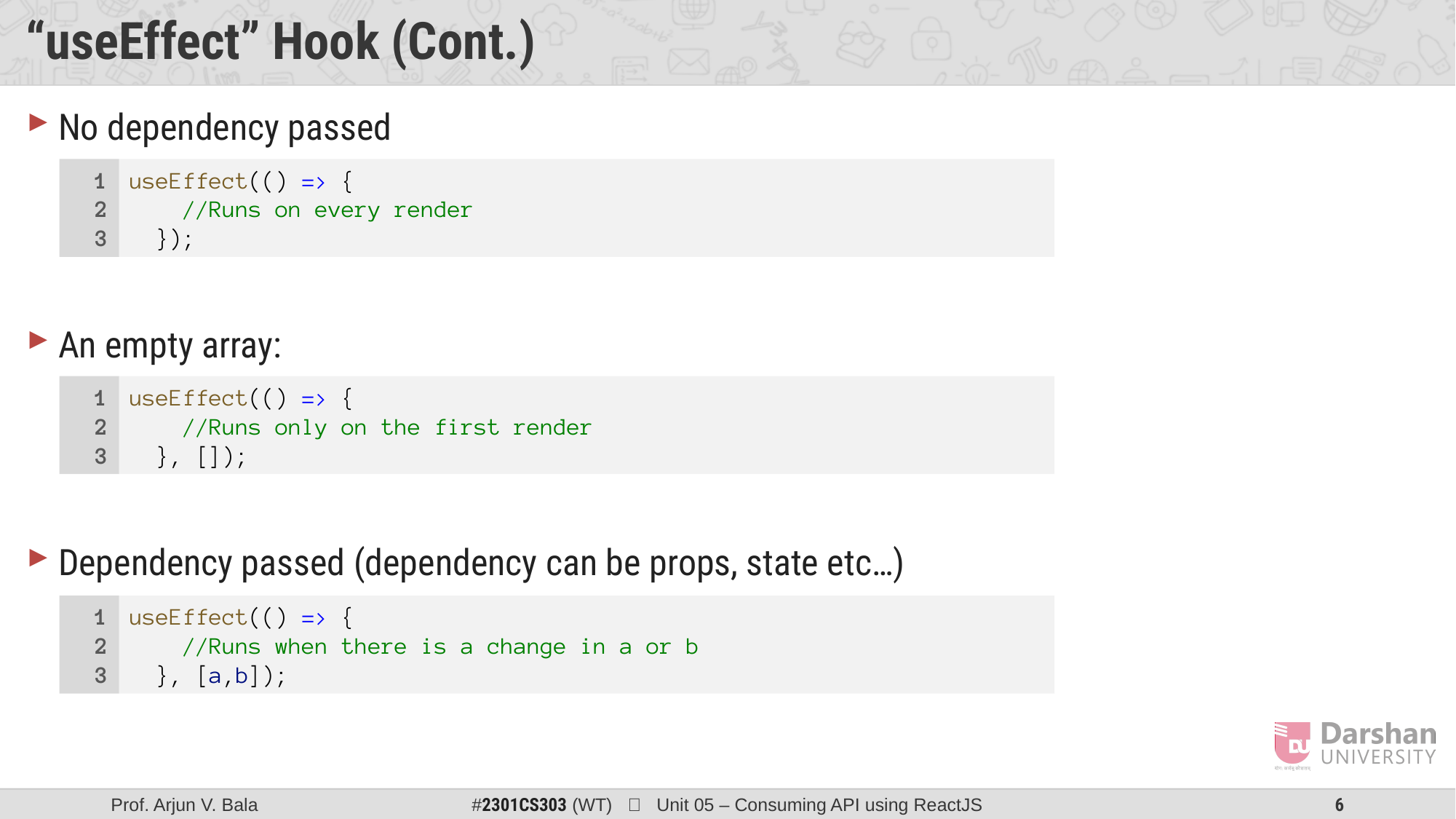

# “useEffect” Hook (Cont.)
No dependency passed

An empty array:

Dependency passed (dependency can be props, state etc…)

1
2
3
useEffect(() => {
    //Runs on every render
  });
1
2
3
useEffect(() => {
    //Runs only on the first render
  }, []);
1
2
3
useEffect(() => {
    //Runs when there is a change in a or b
  }, [a,b]);